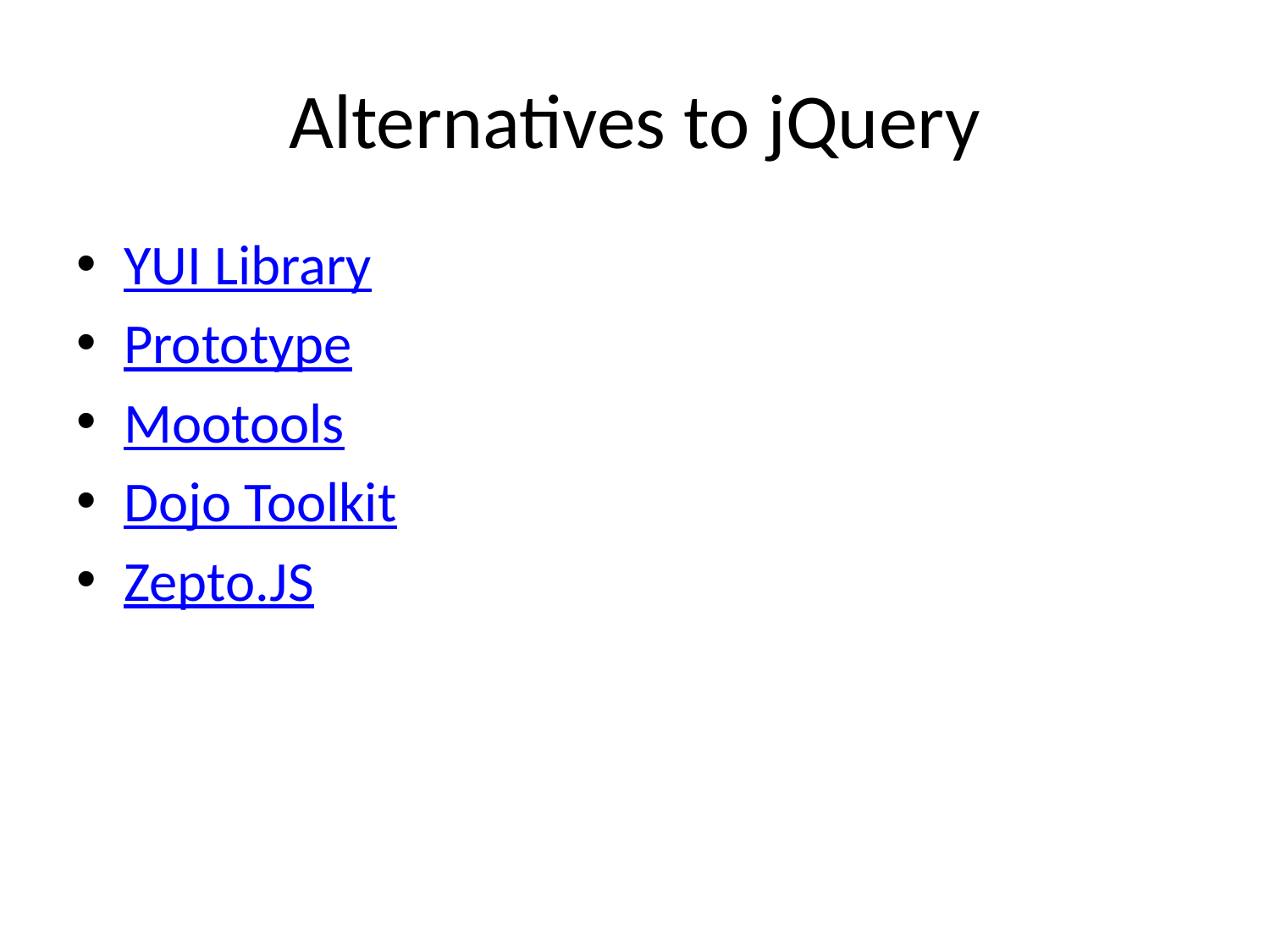

# Alternatives to jQuery
YUI Library
Prototype
Mootools
Dojo Toolkit
Zepto.JS